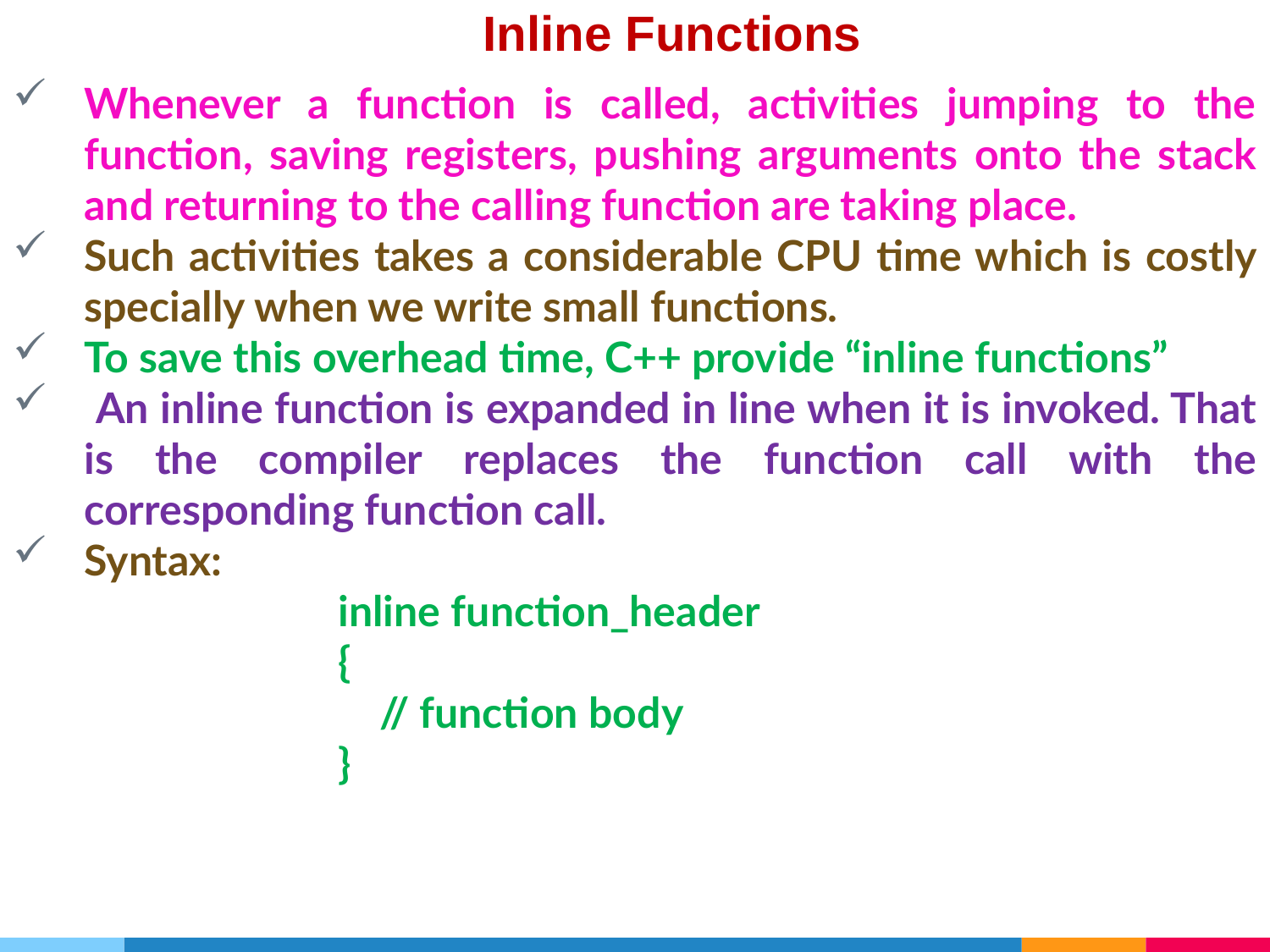

# Inline Functions
Whenever a function is called, activities jumping to the function, saving registers, pushing arguments onto the stack and returning to the calling function are taking place.
Such activities takes a considerable CPU time which is costly specially when we write small functions.
To save this overhead time, C++ provide “inline functions”
 An inline function is expanded in line when it is invoked. That is the compiler replaces the function call with the corresponding function call.
Syntax:
			inline function_header
			{
			    // function body
			}